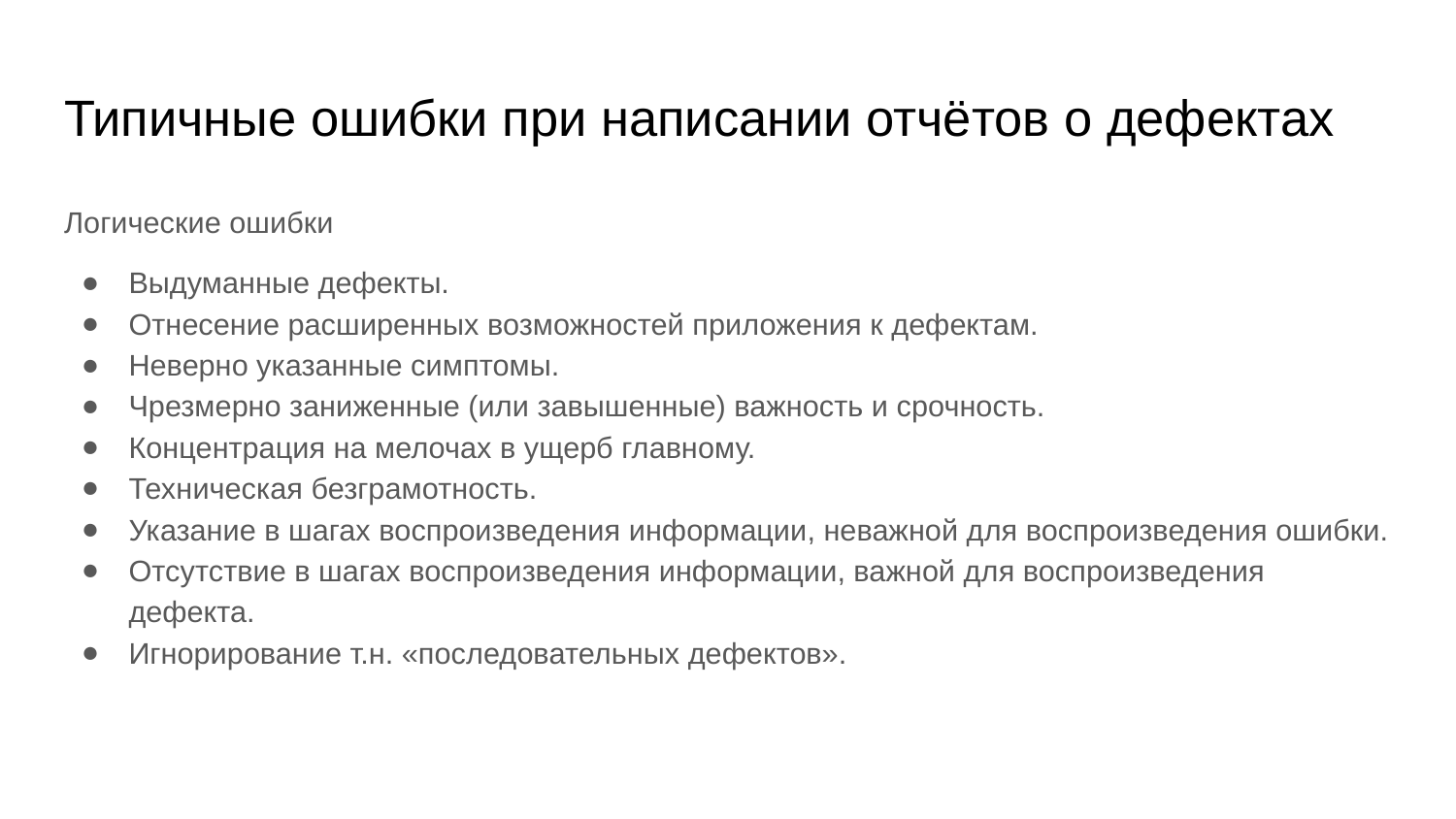

# Типичные ошибки при написании отчётов о дефектах
Логические ошибки
Выдуманные дефекты.
Отнесение расширенных возможностей приложения к дефектам.
Неверно указанные симптомы.
Чрезмерно заниженные (или завышенные) важность и срочность.
Концентрация на мелочах в ущерб главному.
Техническая безграмотность.
Указание в шагах воспроизведения информации, неважной для воспроизведения ошибки.
Отсутствие в шагах воспроизведения информации, важной для воспроизведения дефекта.
Игнорирование т.н. «последовательных дефектов».